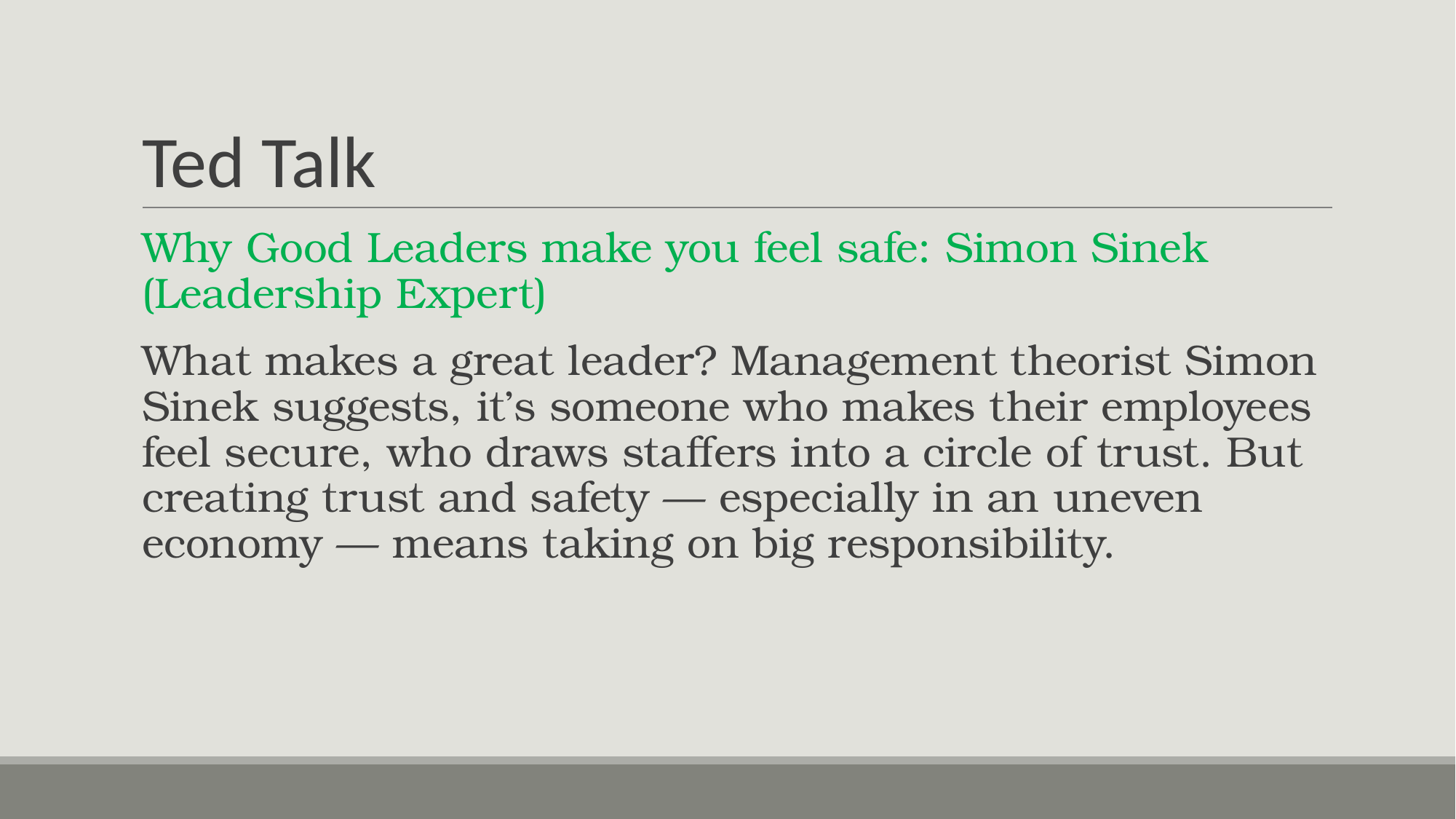

# Ted Talk
Why Good Leaders make you feel safe: Simon Sinek (Leadership Expert)
What makes a great leader? Management theorist Simon Sinek suggests, it’s someone who makes their employees feel secure, who draws staffers into a circle of trust. But creating trust and safety — especially in an uneven economy — means taking on big responsibility.